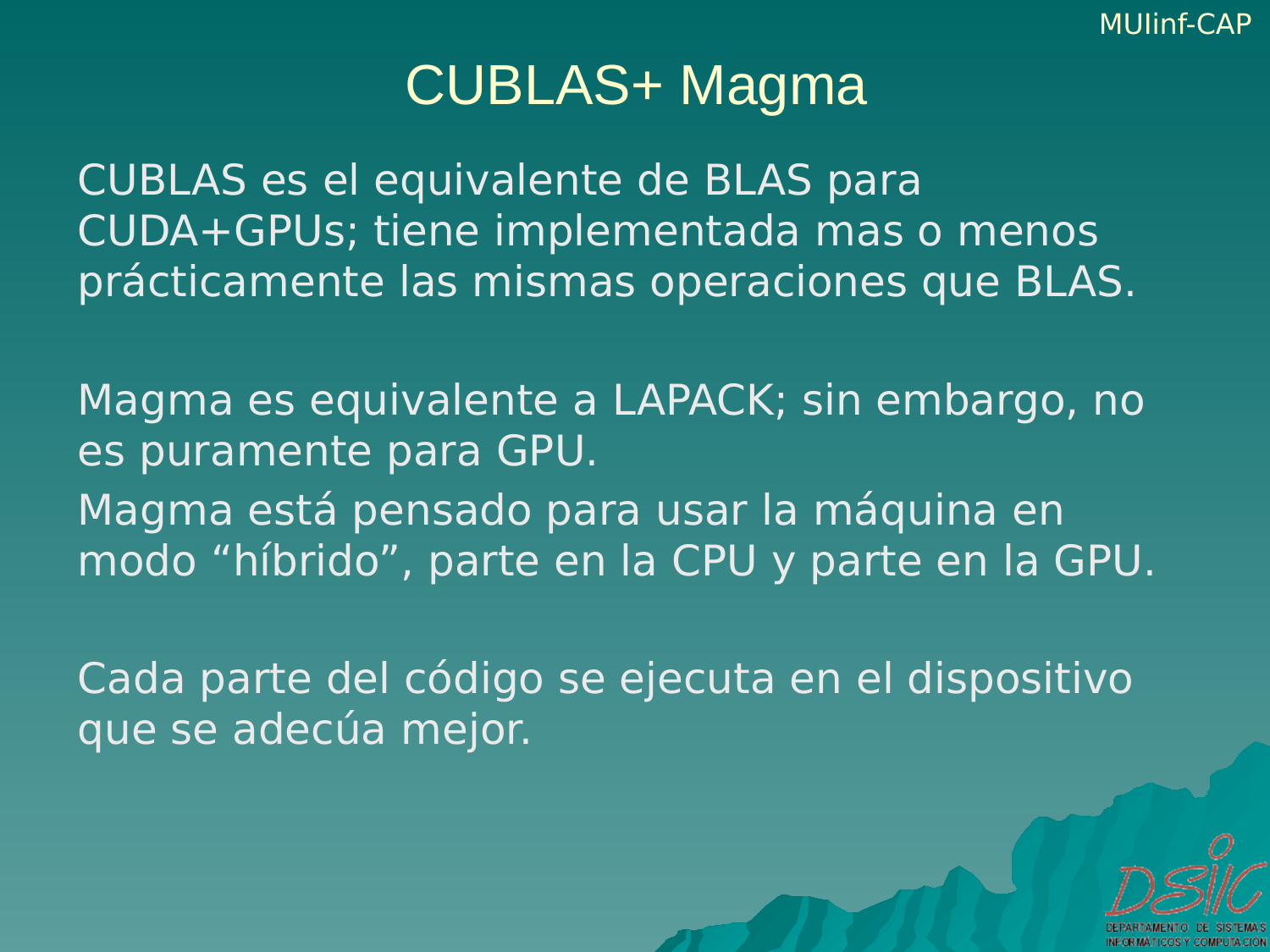

# CUBLAS+ Magma
CUBLAS es el equivalente de BLAS para CUDA+GPUs; tiene implementada mas o menos prácticamente las mismas operaciones que BLAS.

Magma es equivalente a LAPACK; sin embargo, no es puramente para GPU.
Magma está pensado para usar la máquina en modo “híbrido”, parte en la CPU y parte en la GPU.

Cada parte del código se ejecuta en el dispositivo que se adecúa mejor.